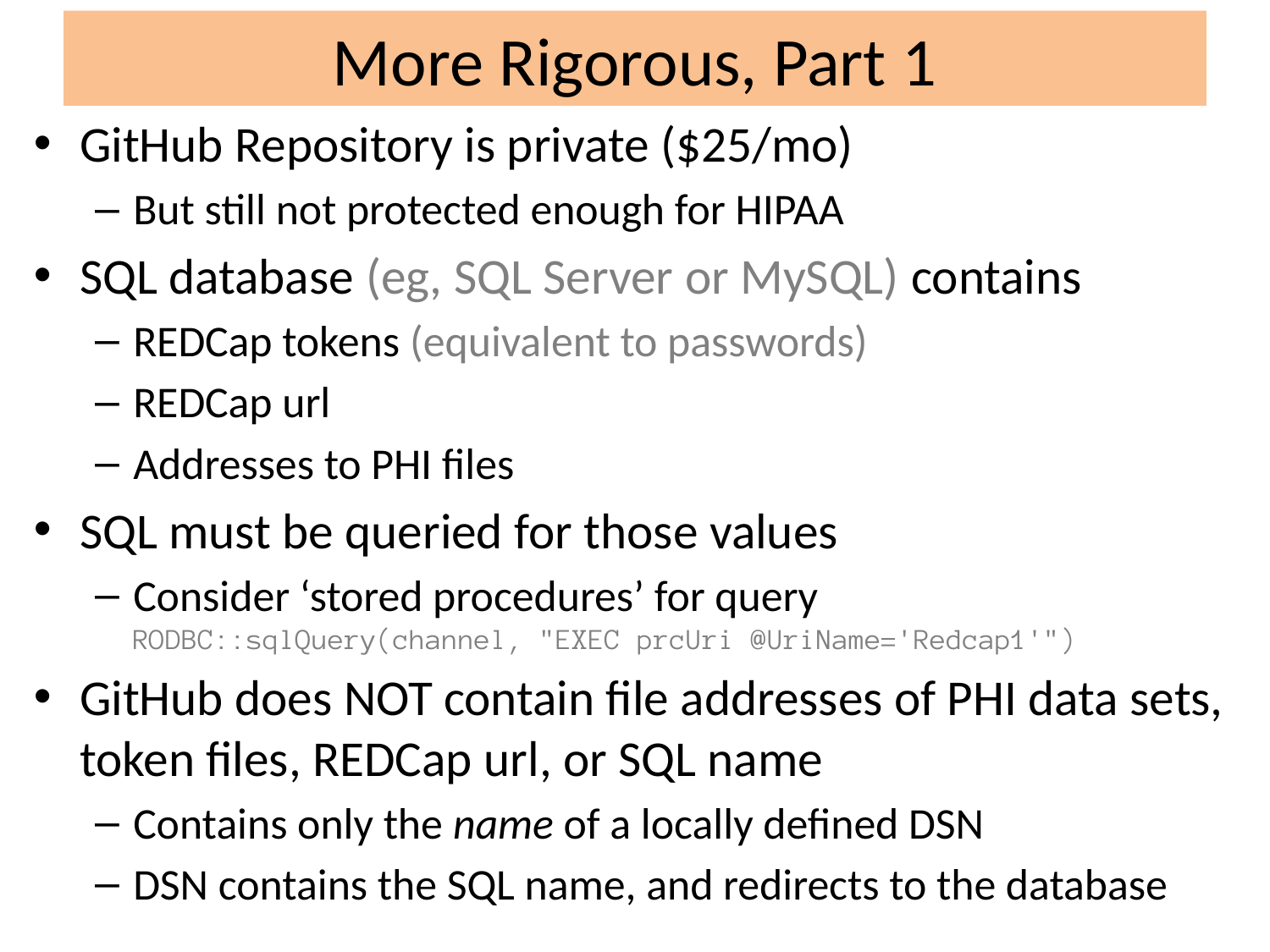

# More Rigorous, Part 1
GitHub Repository is private ($25/mo)
But still not protected enough for HIPAA
SQL database (eg, SQL Server or MySQL) contains
REDCap tokens (equivalent to passwords)
REDCap url
Addresses to PHI files
SQL must be queried for those values
Consider ‘stored procedures’ for query
RODBC::sqlQuery(channel, "EXEC prcUri @UriName='Redcap1'")
GitHub does NOT contain file addresses of PHI data sets, token files, REDCap url, or SQL name
Contains only the name of a locally defined DSN
DSN contains the SQL name, and redirects to the database